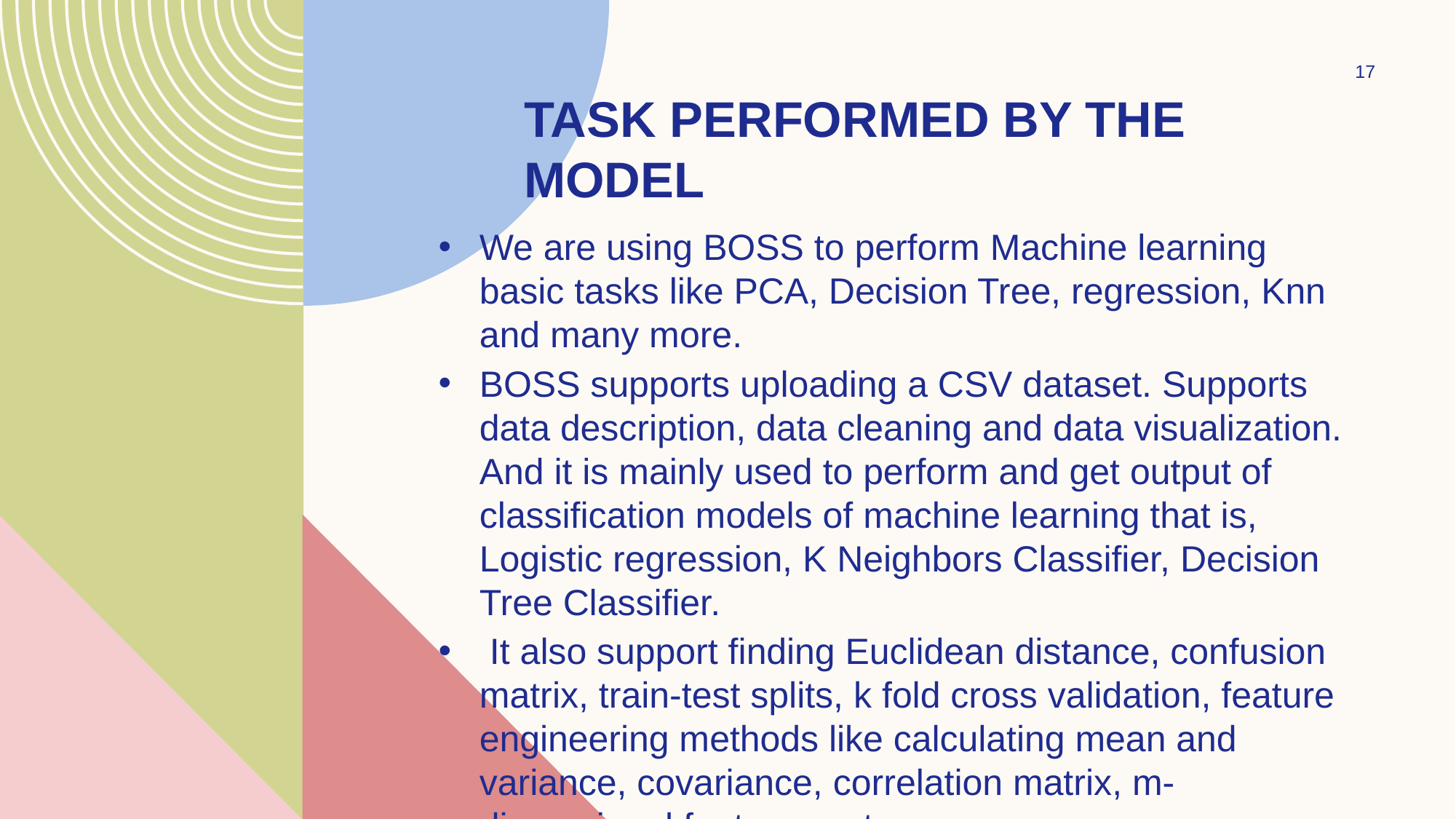

17
# Task performed by the model
We are using BOSS to perform Machine learning basic tasks like PCA, Decision Tree, regression, Knn and many more.
BOSS supports uploading a CSV dataset. Supports data description, data cleaning and data visualization. And it is mainly used to perform and get output of classification models of machine learning that is, Logistic regression, K Neighbors Classifier, Decision Tree Classifier.
 It also support finding Euclidean distance, confusion matrix, train-test splits, k fold cross validation, feature engineering methods like calculating mean and variance, covariance, correlation matrix, m- dimensional feature vector.